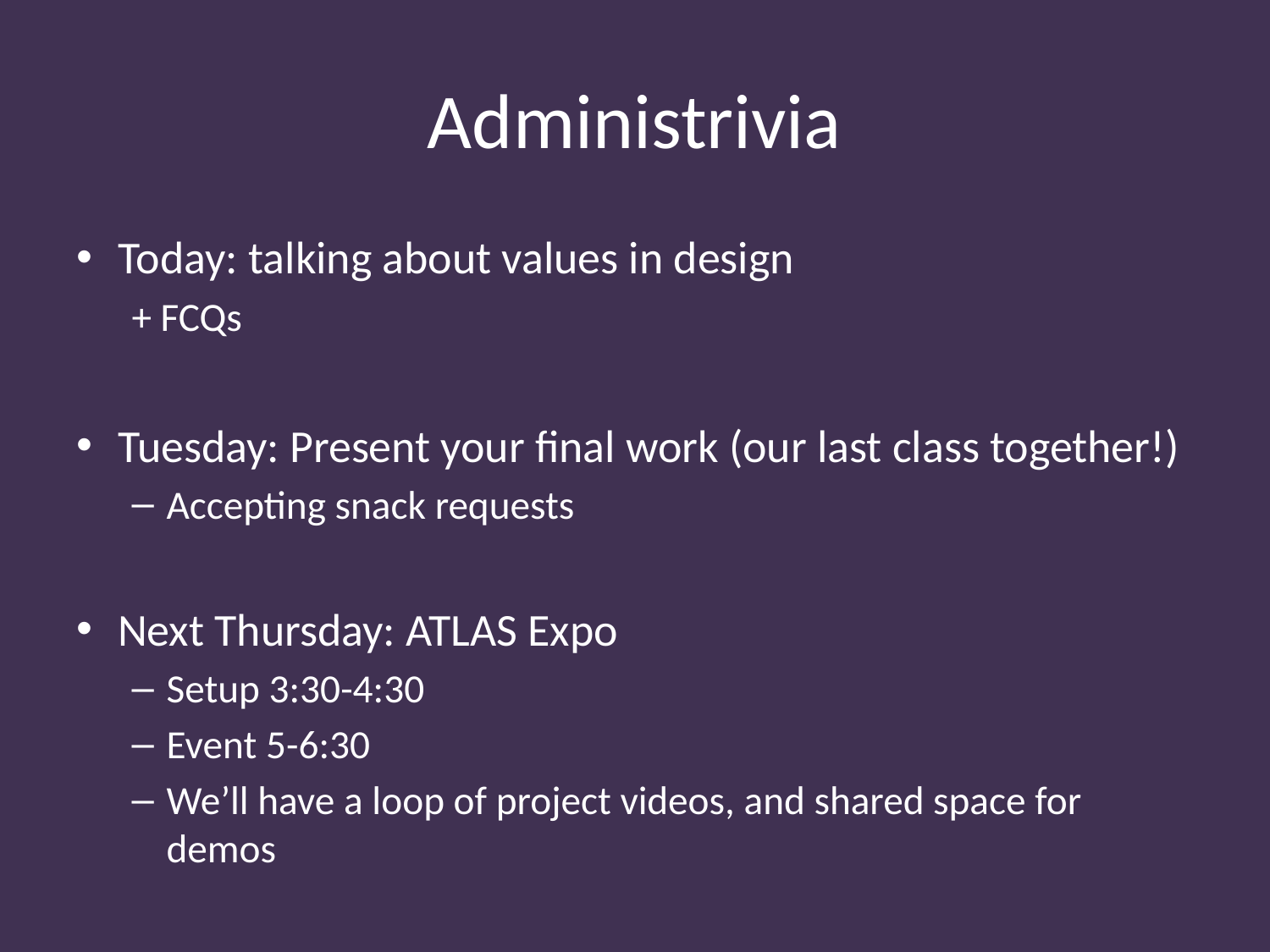

# Administrivia
Today: talking about values in design
+ FCQs

Tuesday: Present your final work (our last class together!)
Accepting snack requests

Next Thursday: ATLAS Expo
Setup 3:30-4:30
Event 5-6:30
We’ll have a loop of project videos, and shared space for demos